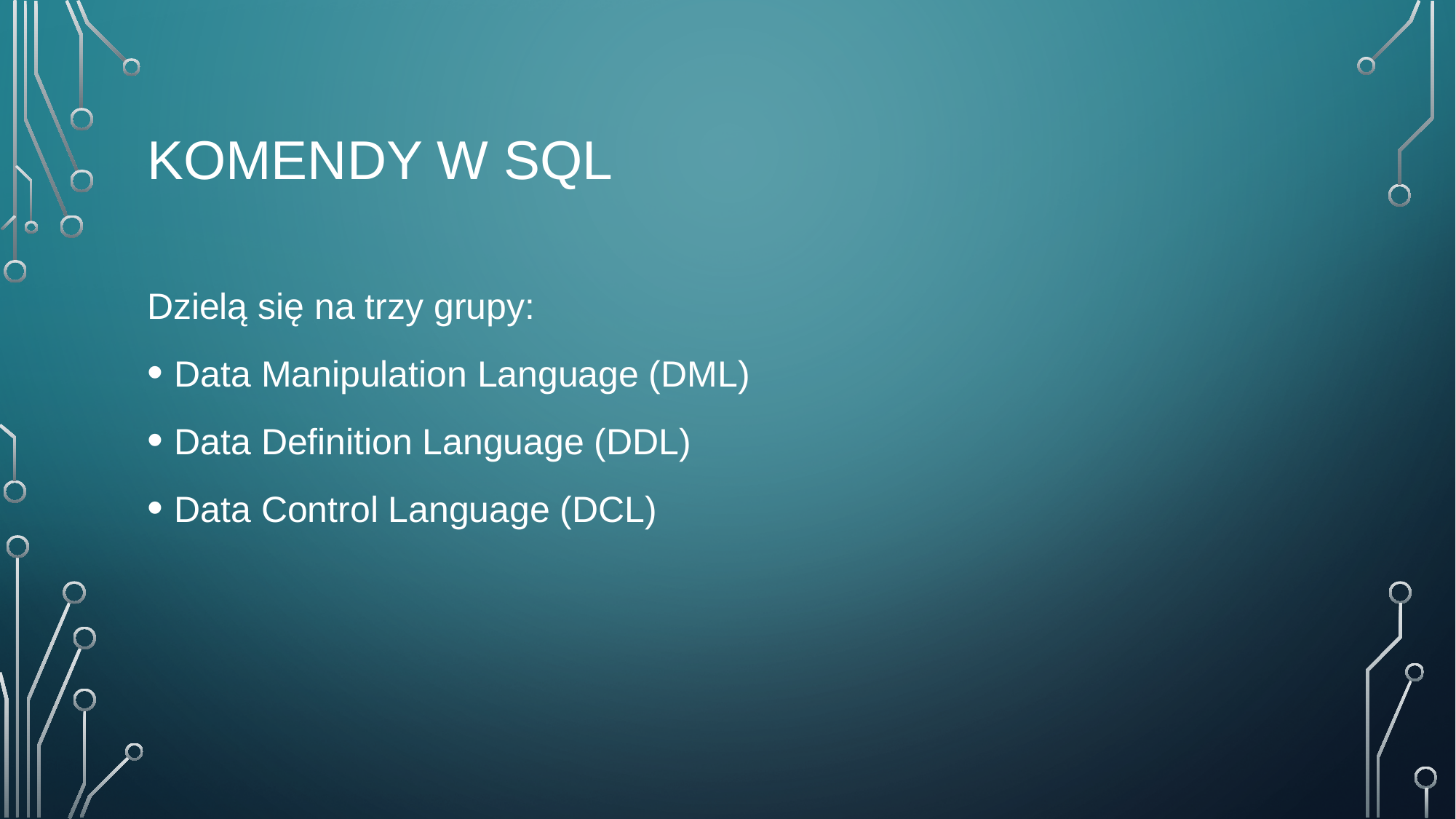

# Komendy w SQL
Dzielą się na trzy grupy:
Data Manipulation Language (DML)
Data Definition Language (DDL)
Data Control Language (DCL)